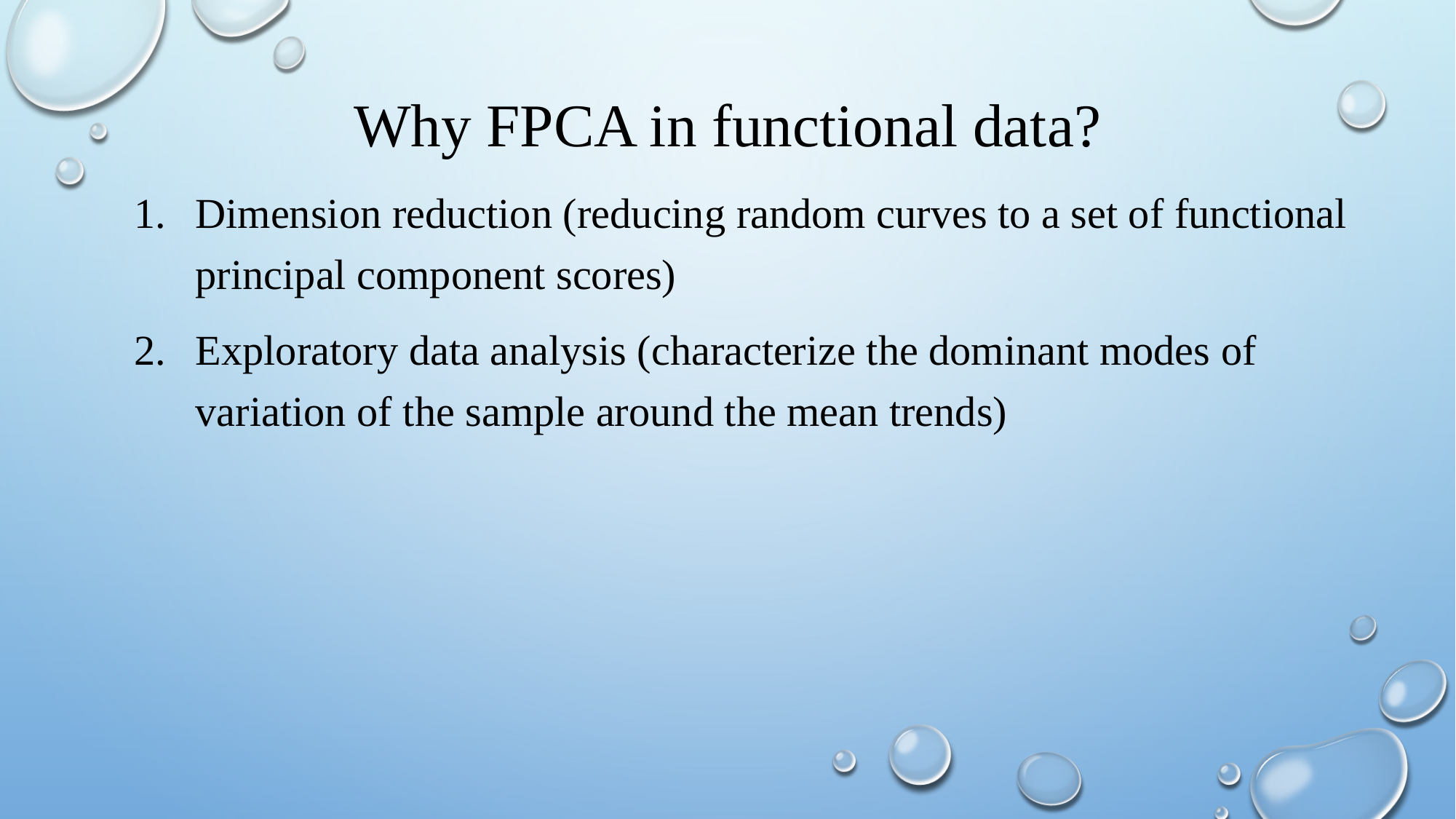

# Why FPCA in functional data?
Dimension reduction (reducing random curves to a set of functional principal component scores)
Exploratory data analysis (characterize the dominant modes of variation of the sample around the mean trends)